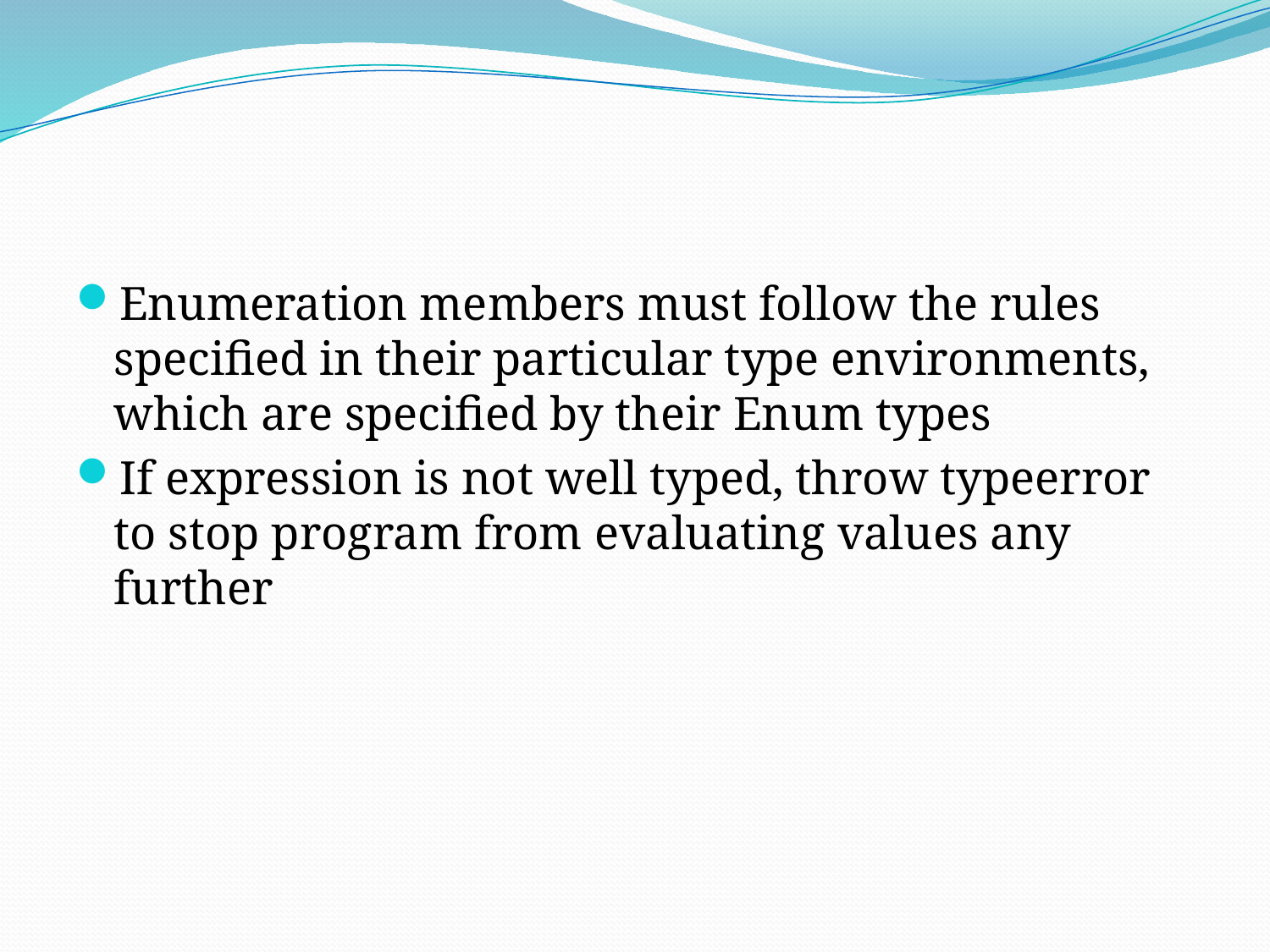

#
Enumeration members must follow the rules specified in their particular type environments, which are specified by their Enum types
If expression is not well typed, throw typeerror to stop program from evaluating values any further